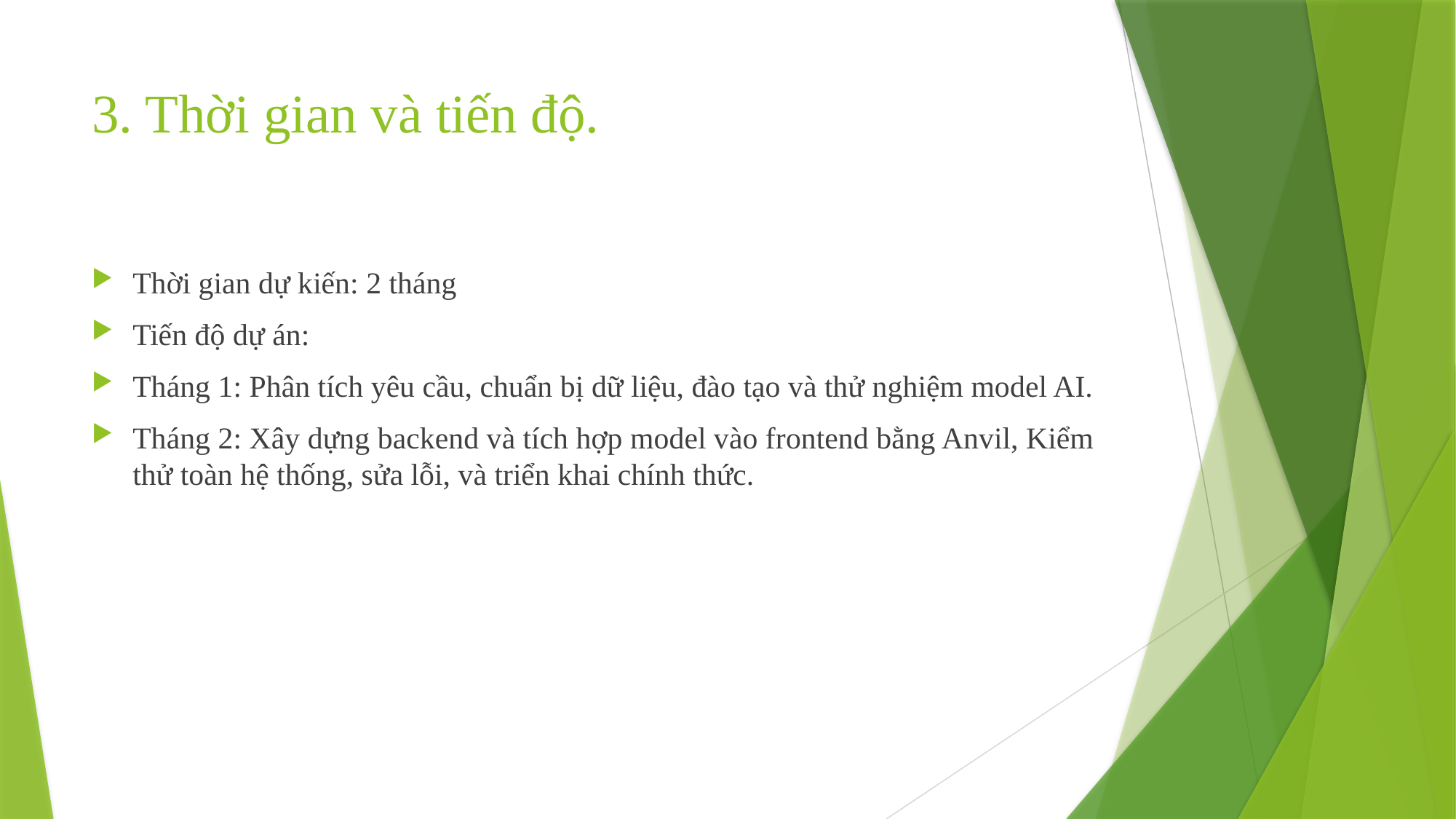

# 3. Thời gian và tiến độ.
Thời gian dự kiến: 2 tháng
Tiến độ dự án:
Tháng 1: Phân tích yêu cầu, chuẩn bị dữ liệu, đào tạo và thử nghiệm model AI.
Tháng 2: Xây dựng backend và tích hợp model vào frontend bằng Anvil, Kiểm thử toàn hệ thống, sửa lỗi, và triển khai chính thức.